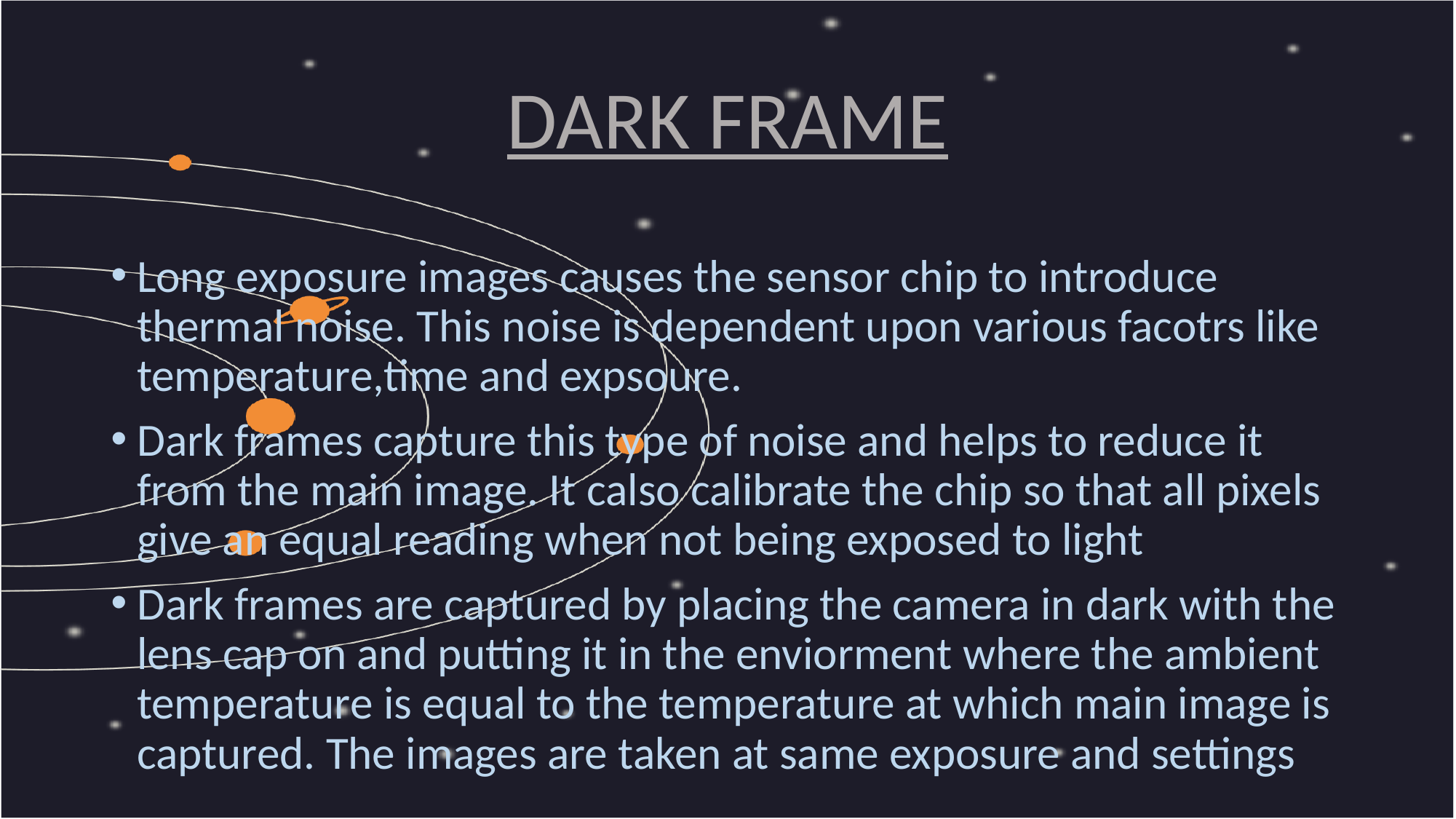

# DARK FRAME
Long exposure images causes the sensor chip to introduce thermal noise. This noise is dependent upon various facotrs like temperature,time and expsoure.
Dark frames capture this type of noise and helps to reduce it from the main image. It calso calibrate the chip so that all pixels give an equal reading when not being exposed to light
Dark frames are captured by placing the camera in dark with the lens cap on and putting it in the enviorment where the ambient temperature is equal to the temperature at which main image is captured. The images are taken at same exposure and settings